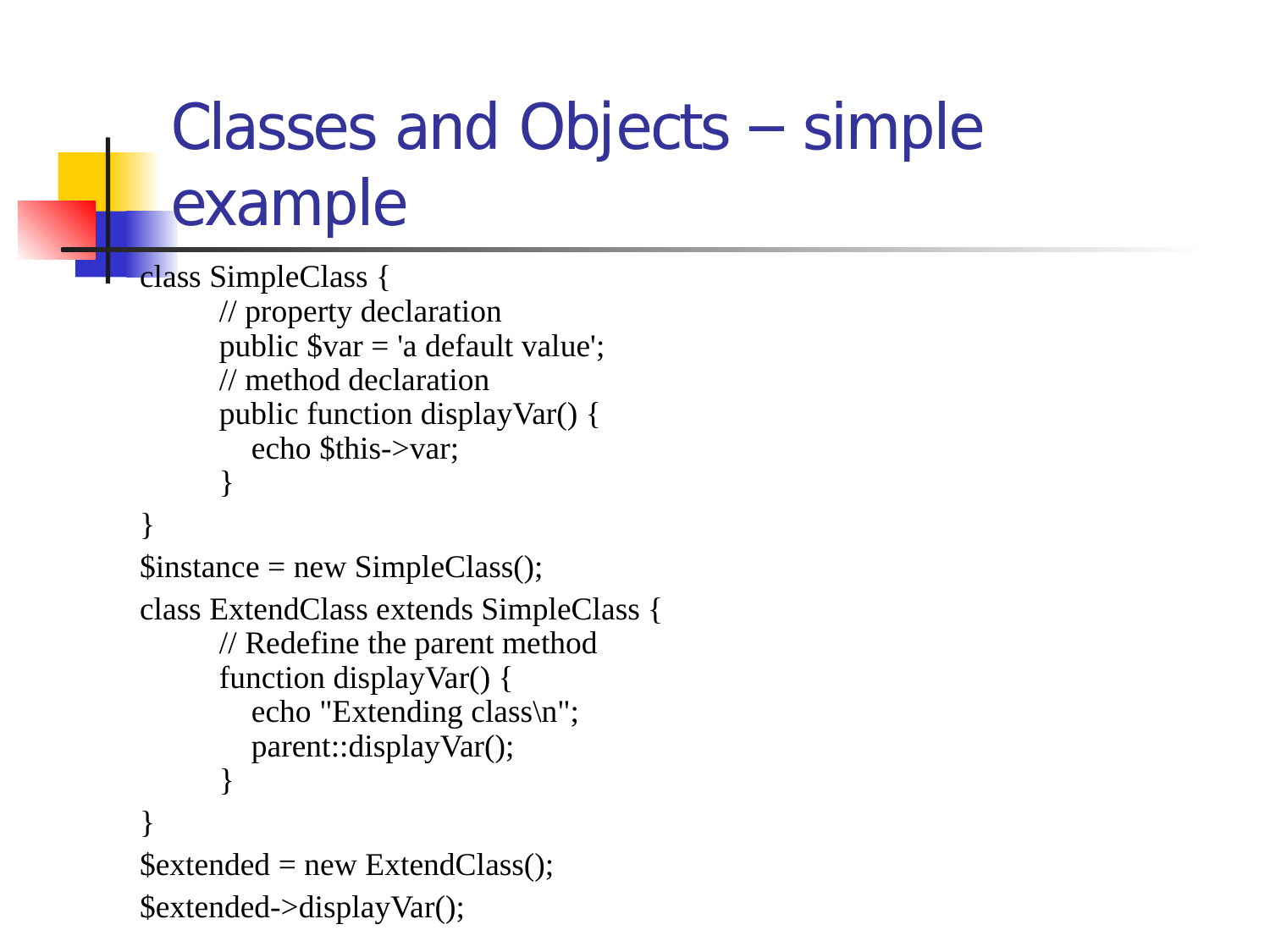

Classes and Objects – simple example
class SimpleClass {
    // property declaration
    public $var = 'a default value';
    // method declaration
    public function displayVar() {
        echo $this->var;
    }
}
$instance = new SimpleClass();
class ExtendClass extends SimpleClass {
    // Redefine the parent method
    function displayVar() {
        echo "Extending class\n";
        parent::displayVar();
    }
}
$extended = new ExtendClass();
$extended->displayVar();